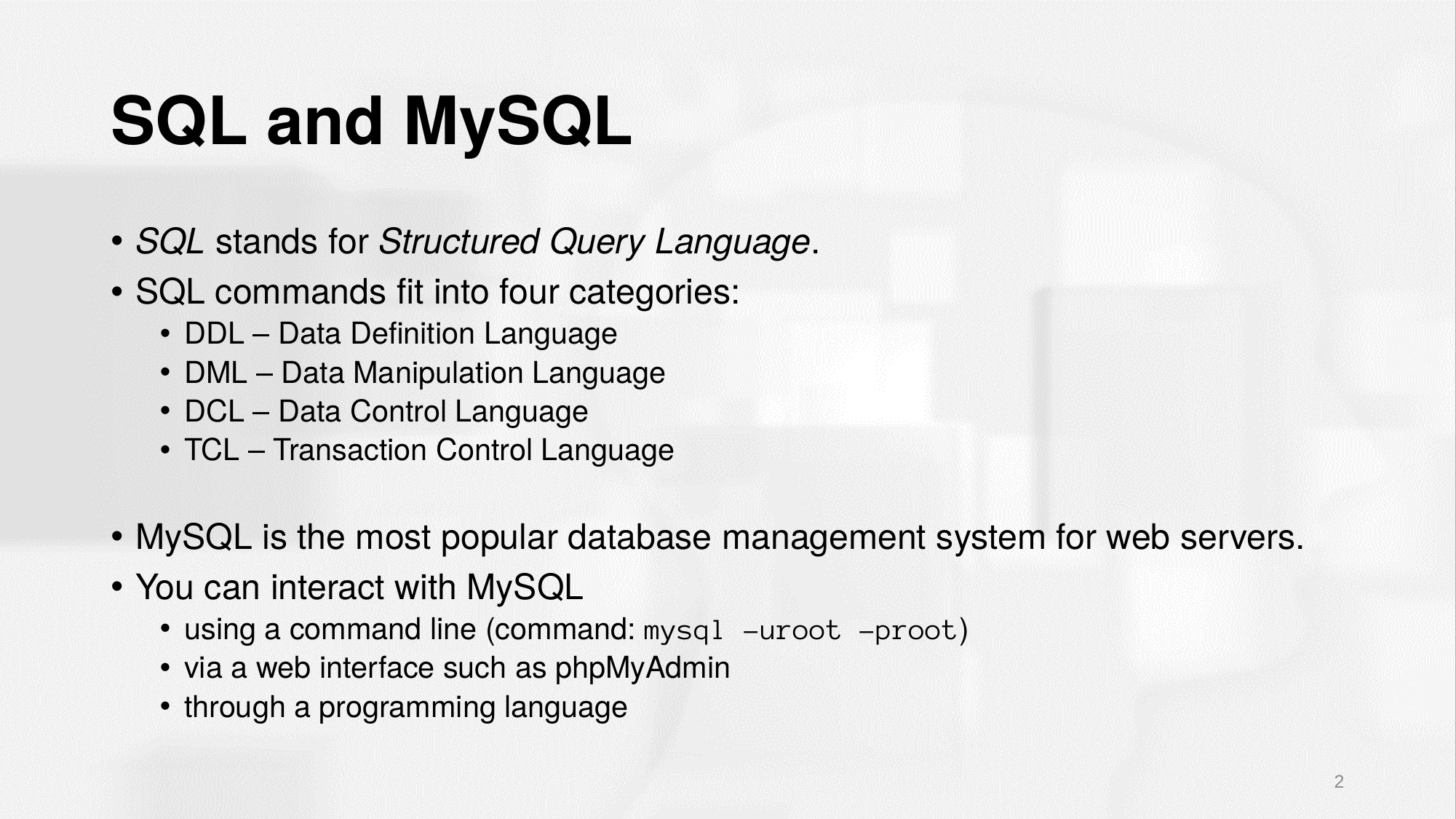

# SQL and MySQL
SQL stands for Structured Query Language.
SQL commands fit into four categories:
DDL – Data Definition Language
DML – Data Manipulation Language
DCL – Data Control Language
TCL – Transaction Control Language

MySQL is the most popular database management system for web servers.
You can interact with MySQL
using a command line (command: mysql -uroot -proot)
via a web interface such as phpMyAdmin
through a programming language
2